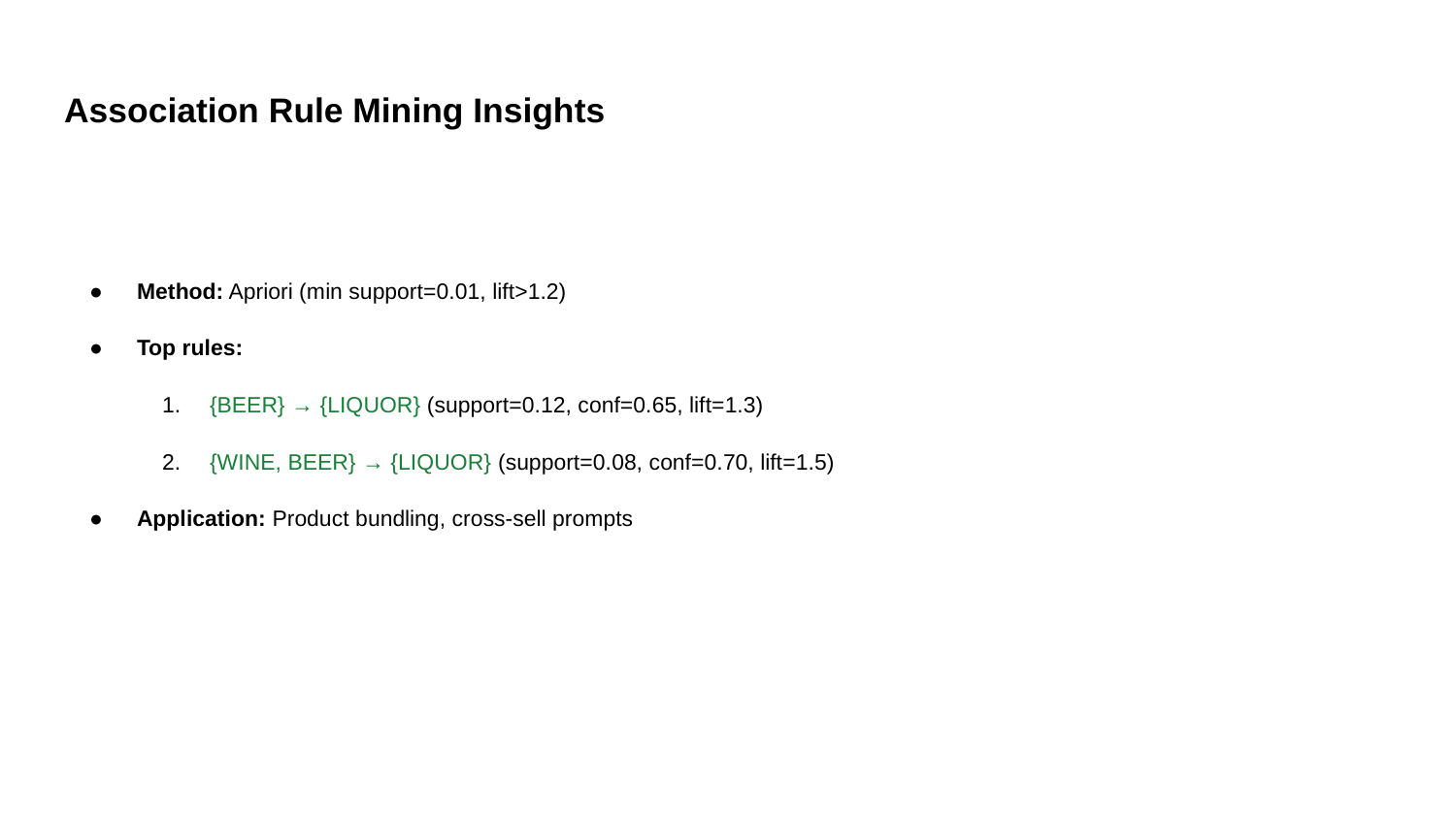

# Association Rule Mining Insights

Method: Apriori (min support=0.01, lift>1.2)
Top rules:
{BEER} → {LIQUOR} (support=0.12, conf=0.65, lift=1.3)
{WINE, BEER} → {LIQUOR} (support=0.08, conf=0.70, lift=1.5)
Application: Product bundling, cross-sell prompts